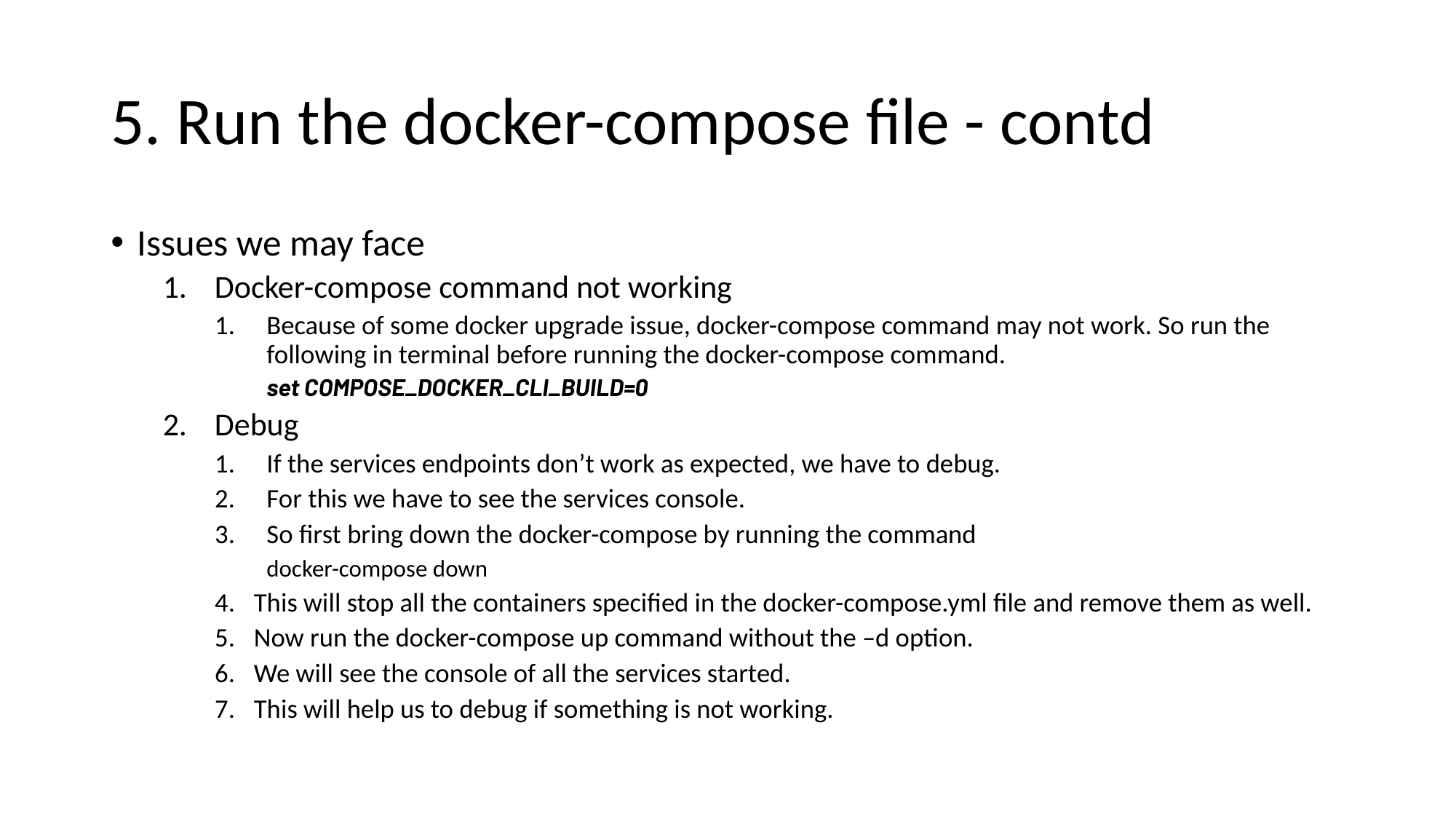

# 5. Run the docker-compose file - contd
Issues we may face
Docker-compose command not working
Because of some docker upgrade issue, docker-compose command may not work. So run the following in terminal before running the docker-compose command.
set COMPOSE_DOCKER_CLI_BUILD=0
Debug
If the services endpoints don’t work as expected, we have to debug.
For this we have to see the services console.
So first bring down the docker-compose by running the command
docker-compose down
This will stop all the containers specified in the docker-compose.yml file and remove them as well.
Now run the docker-compose up command without the –d option.
We will see the console of all the services started.
This will help us to debug if something is not working.